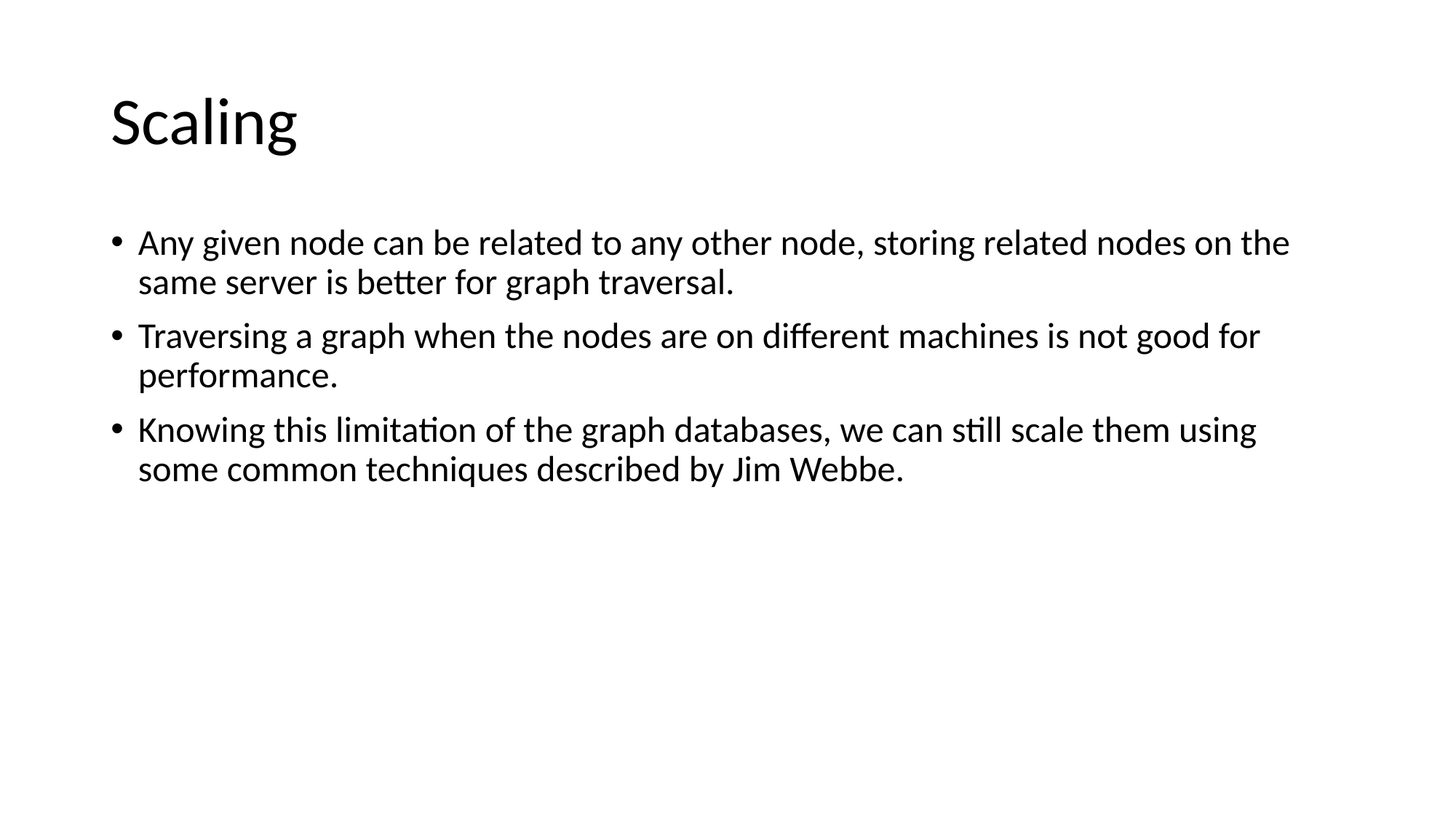

# Scaling
Any given node can be related to any other node, storing related nodes on the same server is better for graph traversal.
Traversing a graph when the nodes are on different machines is not good for performance.
Knowing this limitation of the graph databases, we can still scale them using some common techniques described by Jim Webbe.